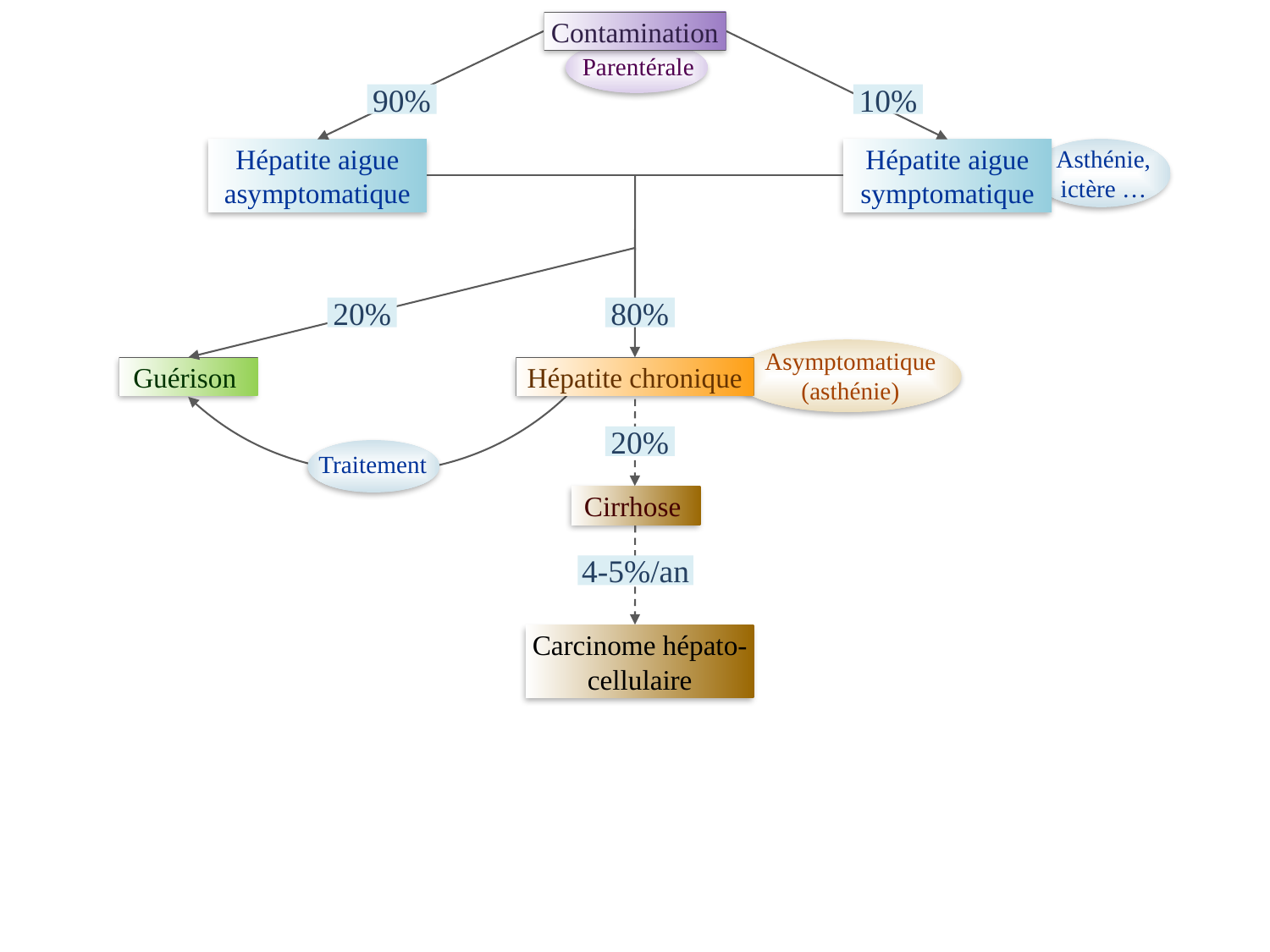

Contamination

Parentérale
90%
10%
Hépatite aigue asymptomatique
Hépatite aigue symptomatique

Asthénie, ictère …
20%
80%

Asymptomatique (asthénie)
Hépatite chronique
Guérison
20%

Traitement
Cirrhose
4-5%/an
Carcinome hépato-cellulaire